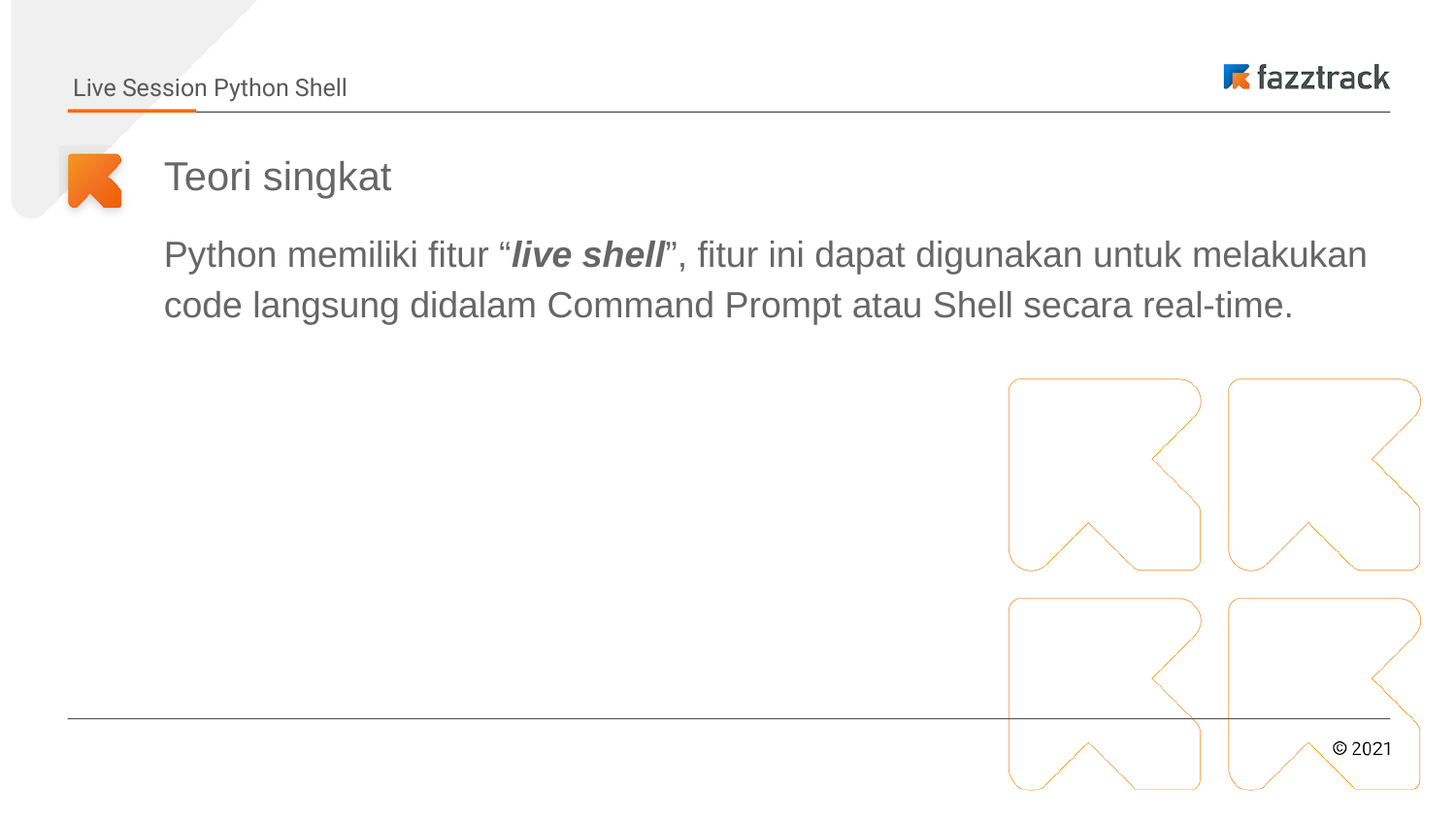

Live Session Python Shell
# Teori singkat
Python memiliki fitur “live shell”, fitur ini dapat digunakan untuk melakukan code langsung didalam Command Prompt atau Shell secara real-time.